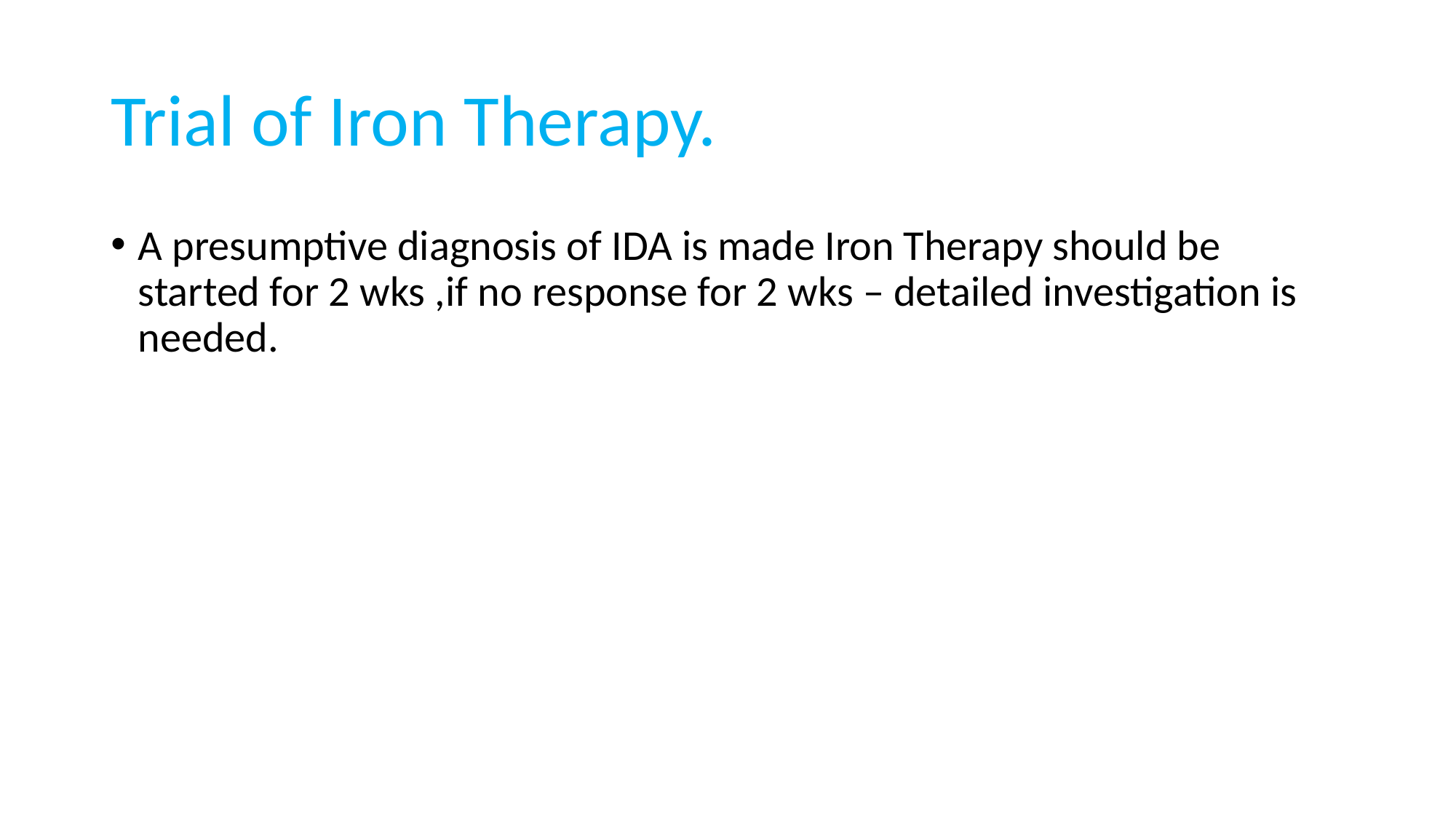

# Trial of Iron Therapy.
A presumptive diagnosis of IDA is made Iron Therapy should be started for 2 wks ,if no response for 2 wks – detailed investigation is needed.